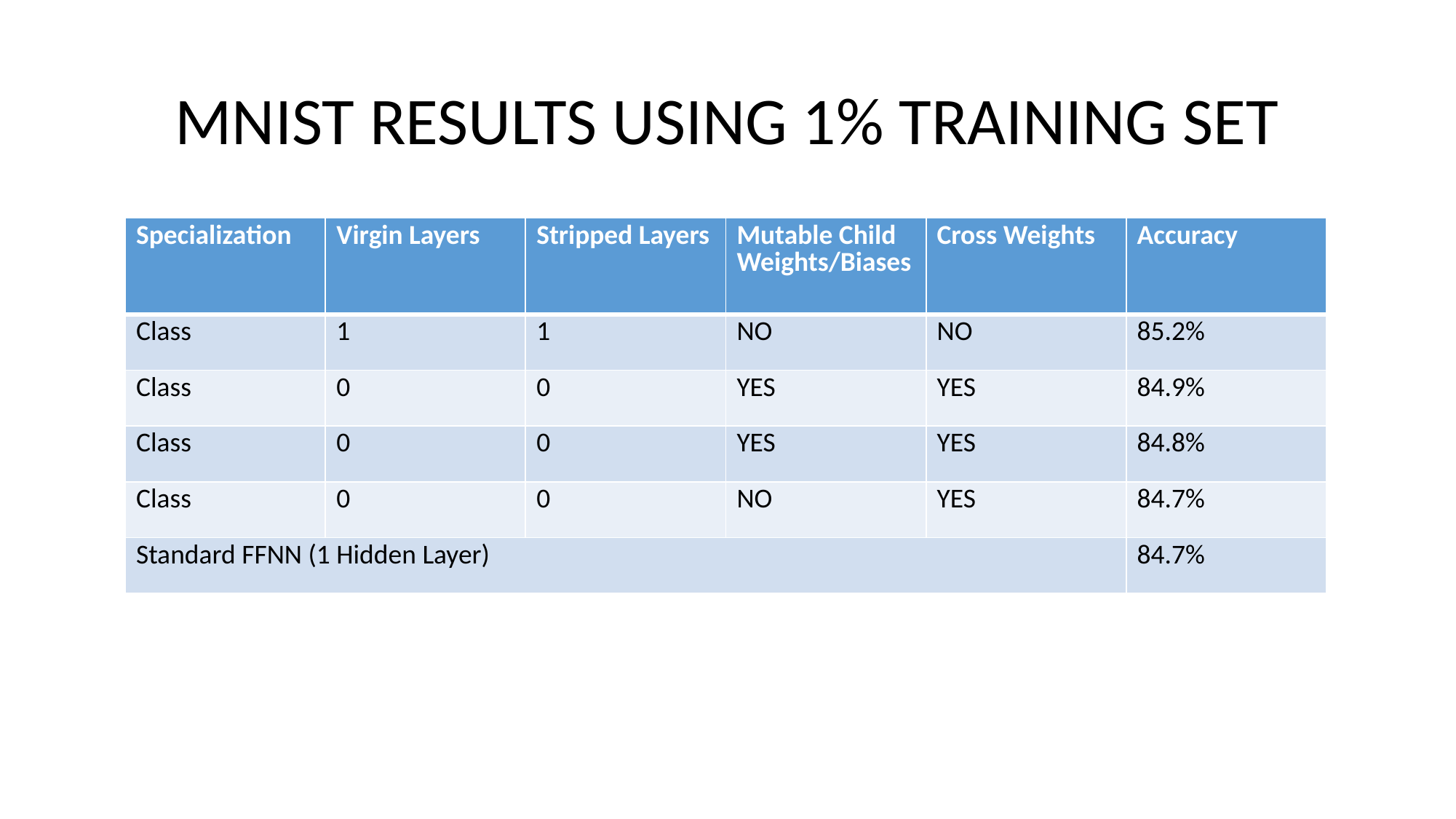

# MNIST RESULTS USING 1% TRAINING SET
| Specialization | Virgin Layers | Stripped Layers | Mutable Child Weights/Biases | Cross Weights | Accuracy |
| --- | --- | --- | --- | --- | --- |
| Class | 1 | 1 | NO | NO | 85.2% |
| Class | 0 | 0 | YES | YES | 84.9% |
| Class | 0 | 0 | YES | YES | 84.8% |
| Class | 0 | 0 | NO | YES | 84.7% |
| Standard FFNN (1 Hidden Layer) |  |  |  |  | 84.7% |